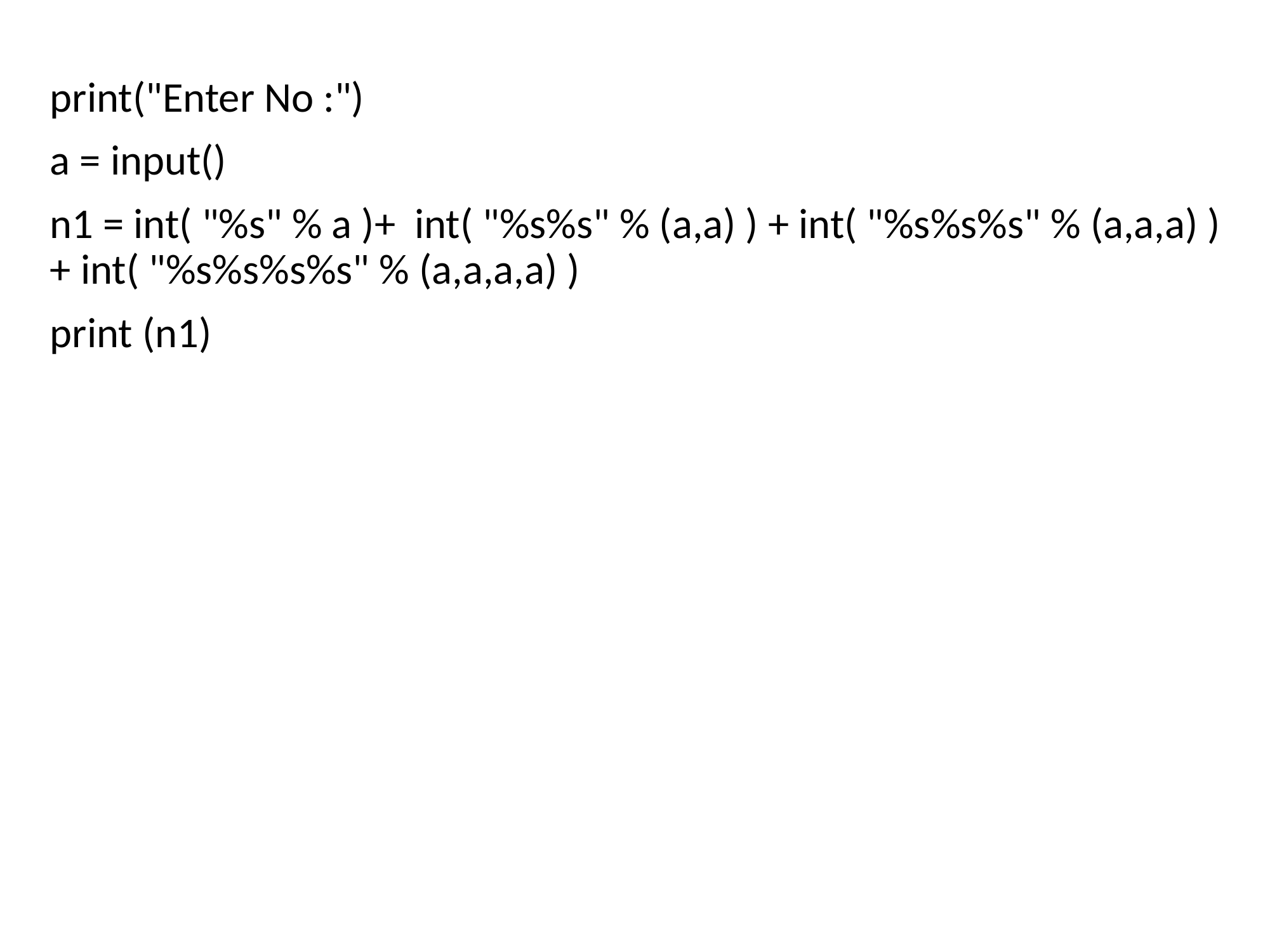

print("Enter No :")
a = input()
n1 = int( "%s" % a )+  int( "%s%s" % (a,a) ) + int( "%s%s%s" % (a,a,a) ) + int( "%s%s%s%s" % (a,a,a,a) )
print (n1)